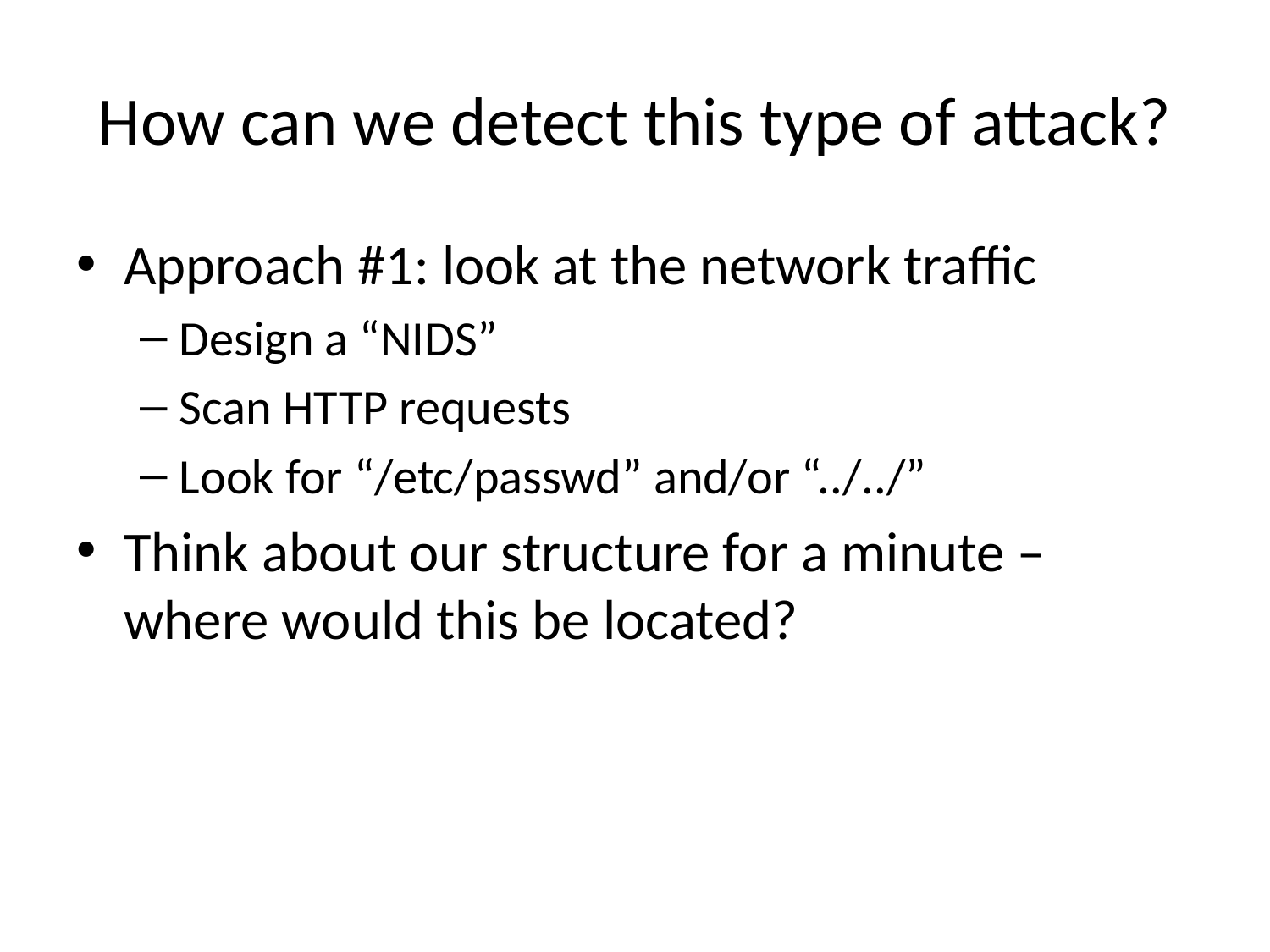

# How can we detect this type of attack?
Approach #1: look at the network traffic
Design a “NIDS”
Scan HTTP requests
Look for “/etc/passwd” and/or “../../”
Think about our structure for a minute – where would this be located?